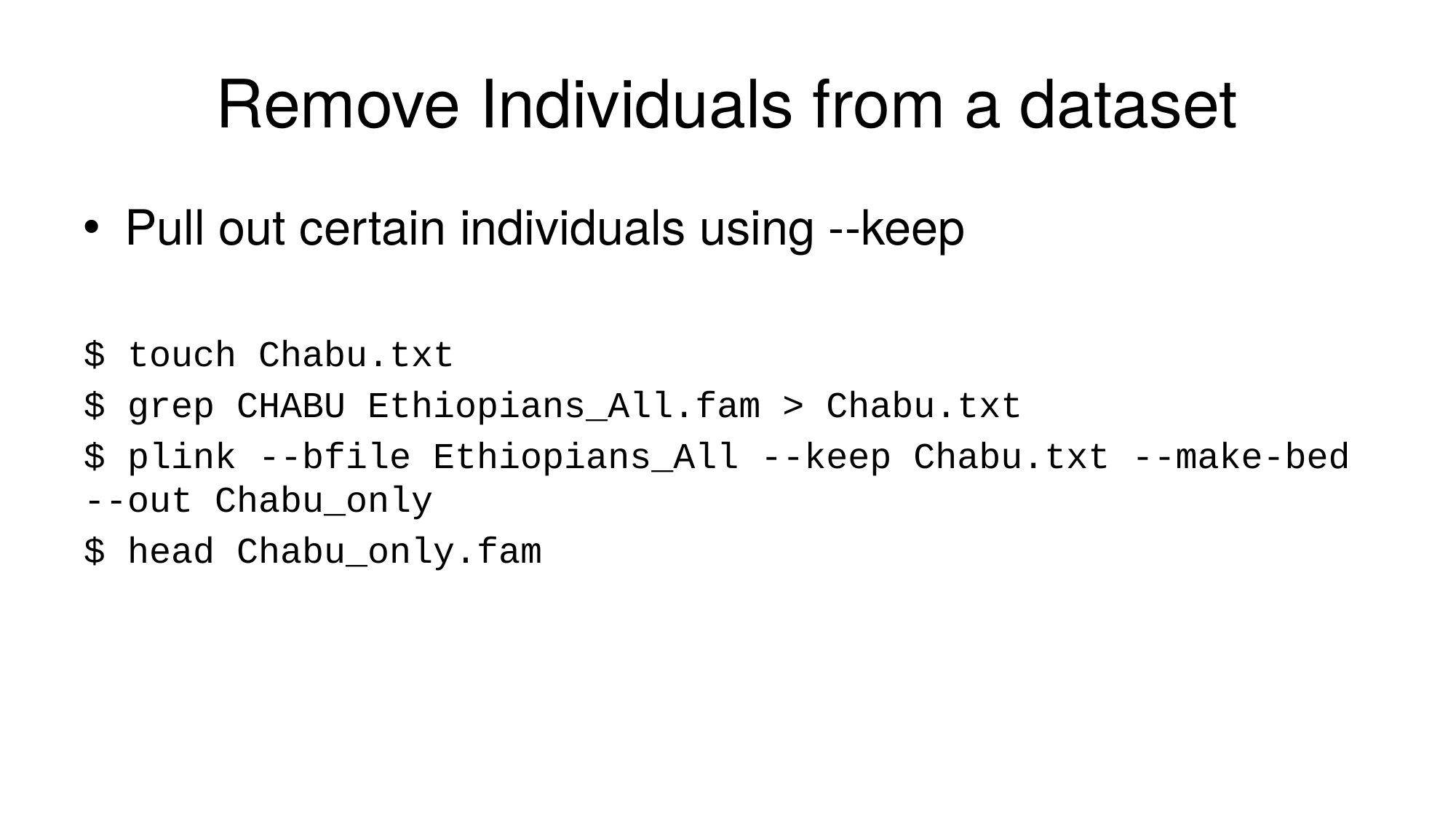

# Remove Individuals from a dataset
Pull out certain individuals using --keep

$ touch Chabu.txt
$ grep CHABU Ethiopians_All.fam > Chabu.txt
$ plink --bfile Ethiopians_All --keep Chabu.txt --make-bed --out Chabu_only
$ head Chabu_only.fam